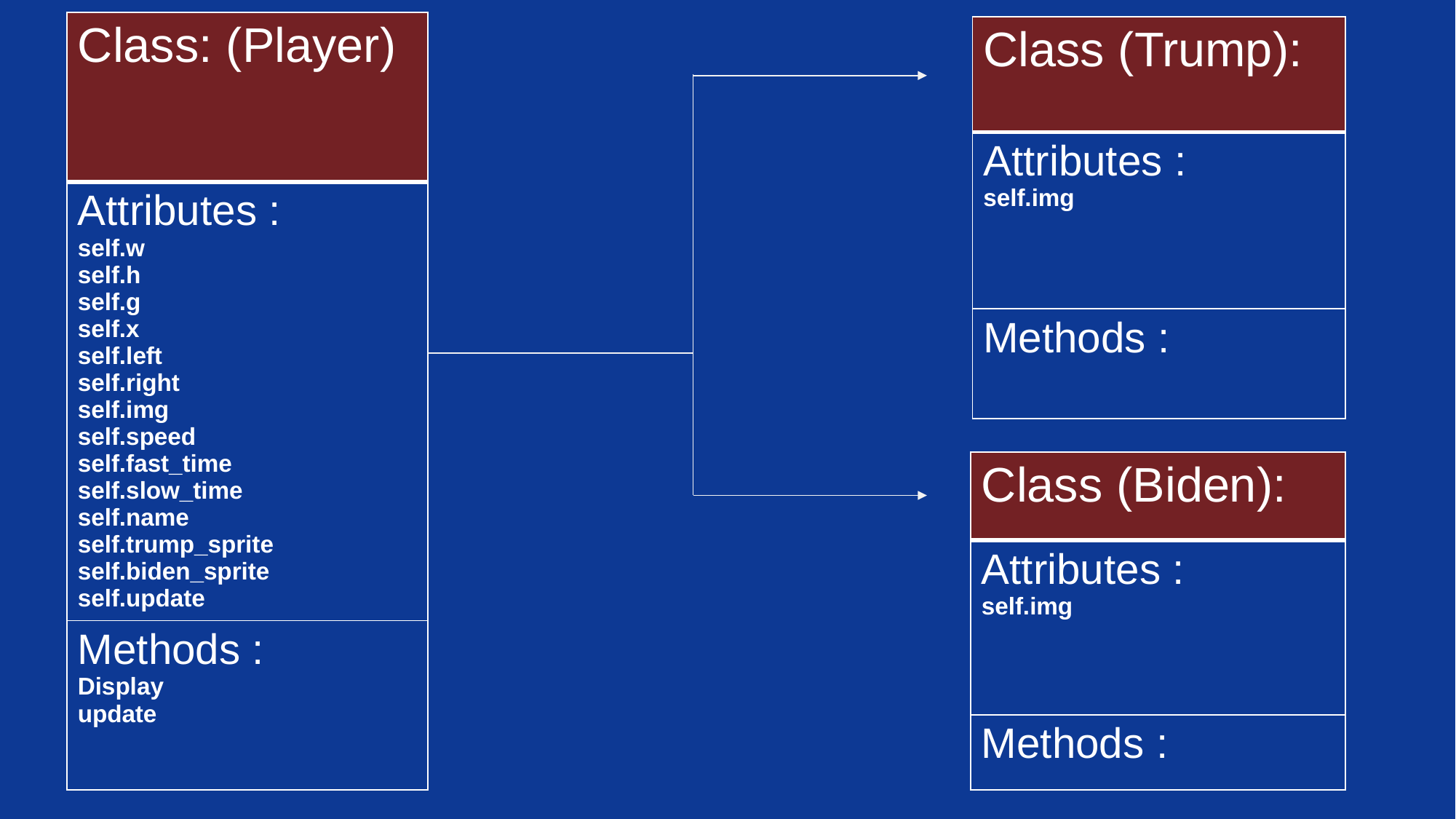

| Class: (Player) |
| --- |
| Attributes : self.w self.h self.g self.x self.left self.right self.img self.speed self.fast\_time self.slow\_time self.name self.trump\_sprite self.biden\_sprite self.update |
| Methods : Display update |
| Class (Trump): |
| --- |
| Attributes : self.img |
| Methods : |

| Class (Biden): |
| --- |
| Attributes : self.img |
| Methods : |